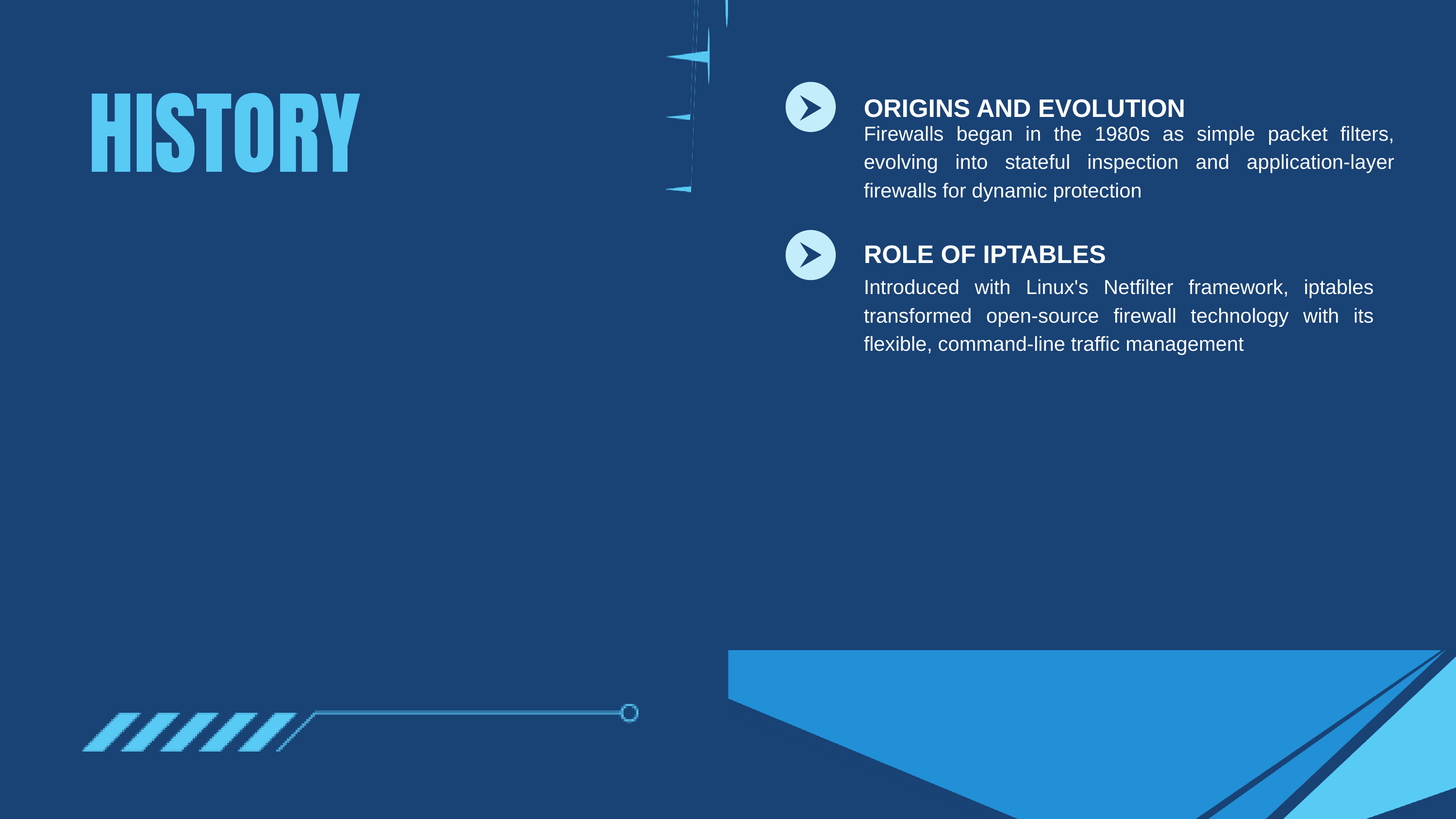

HISTORY

ORIGINS AND EVOLUTION

Firewalls began in the 1980s as simple packet filters, evolving into stateful inspection and application-layer firewalls for dynamic protection

ROLE OF IPTABLES

Introduced with Linux's Netfilter framework, iptables transformed open-source firewall technology with its flexible, command-line traffic management